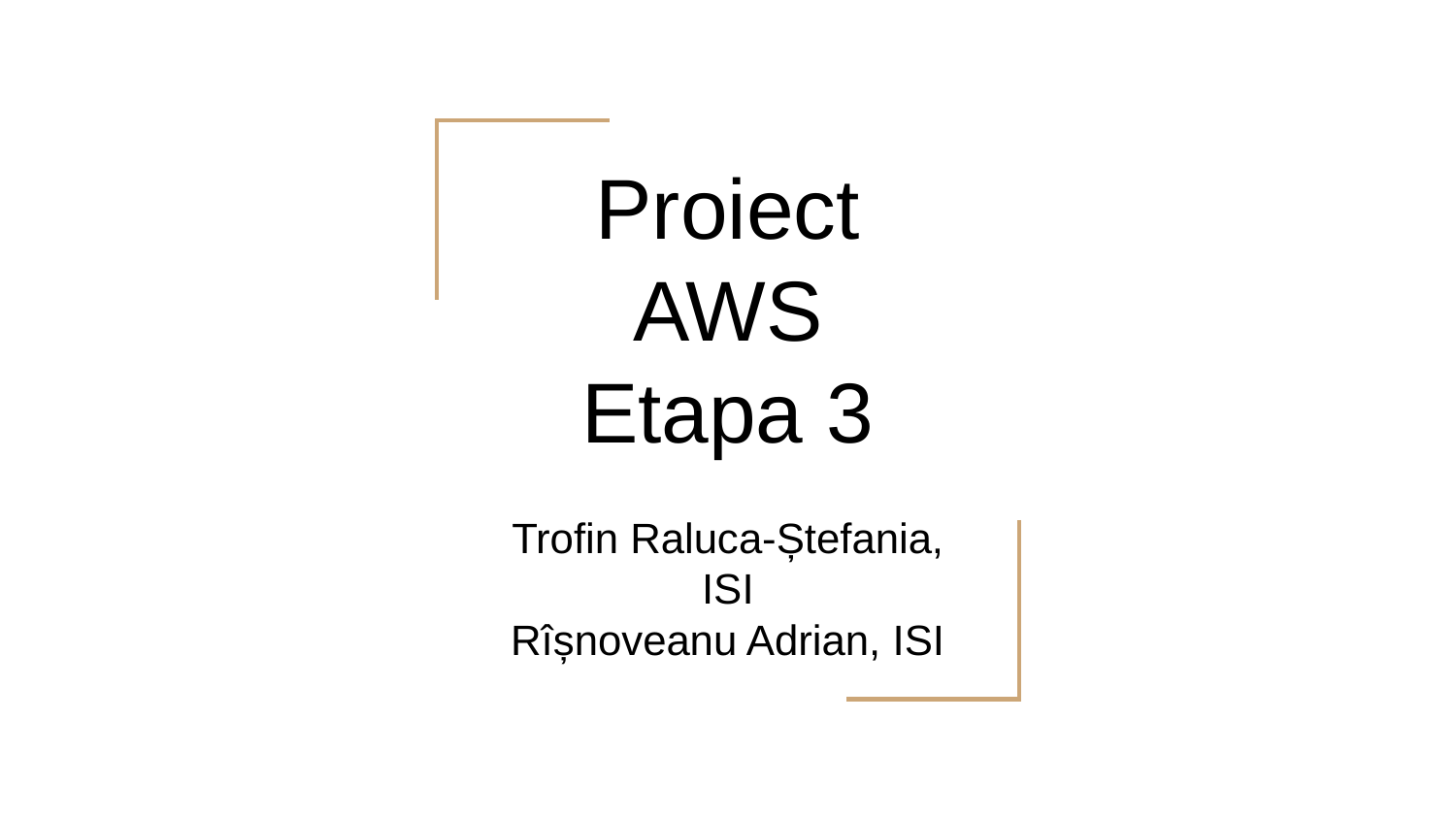

# Proiect AWS
Etapa 3
Trofin Raluca-Ștefania, ISI
Rîșnoveanu Adrian, ISI